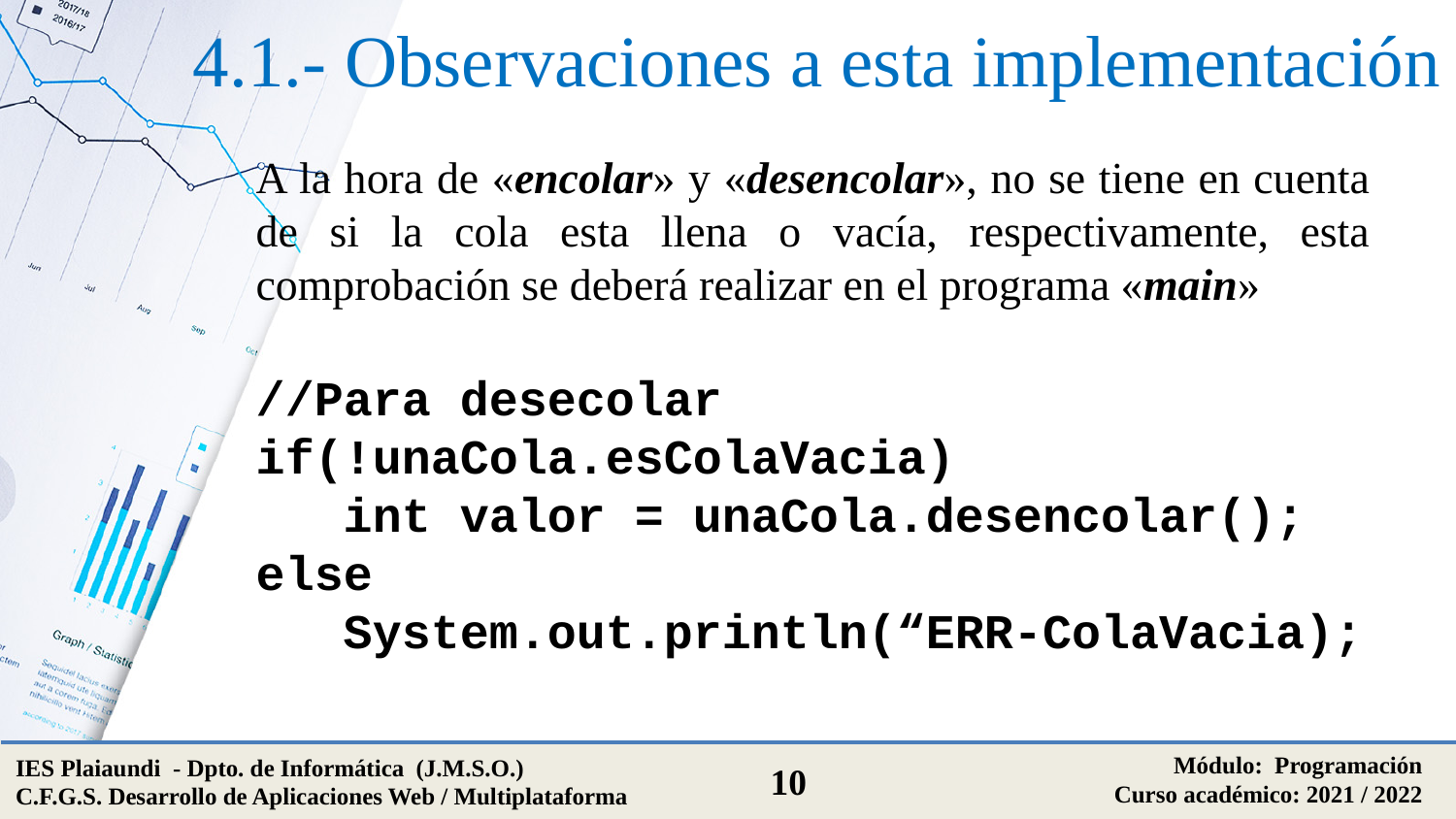

# 4.1.- Observaciones a esta implementación
A la hora de «encolar» y «desencolar», no se tiene en cuenta de si la cola esta llena o vacía, respectivamente, esta comprobación se deberá realizar en el programa «main»
//Para desecolar
if(!unaCola.esColaVacia)
   int valor = unaCola.desencolar();
else
   System.out.println(“ERR-ColaVacia);

Módulo:  Programación
Curso académico: 2021 / 2022
IES Plaiaundi  - Dpto. de Informática  (J.M.S.O.)
C.F.G.S. Desarrollo de Aplicaciones Web / Multiplataforma
10